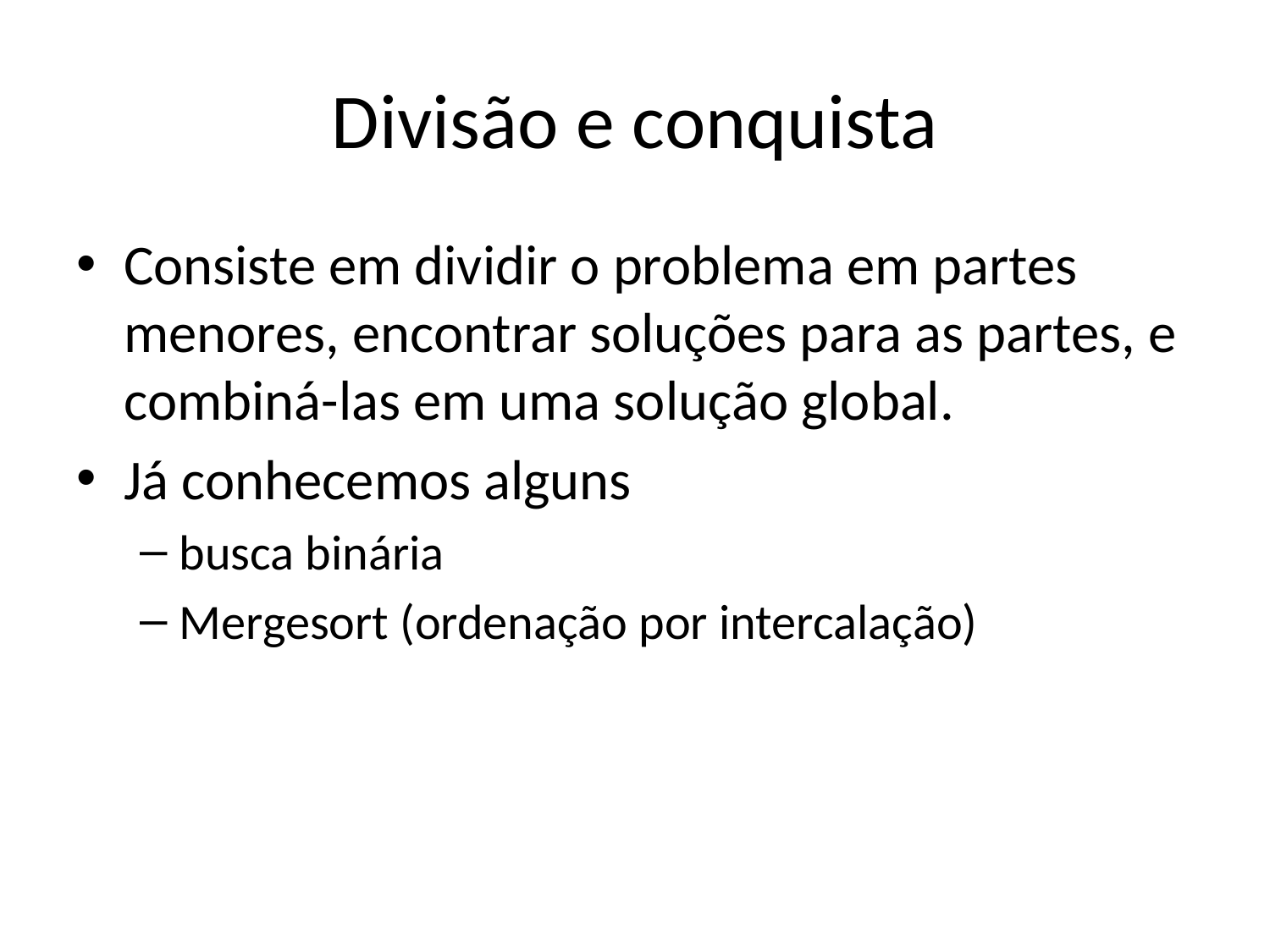

# Divisão e conquista
Consiste em dividir o problema em partes menores, encontrar soluções para as partes, e combiná-las em uma solução global.
Já conhecemos alguns
busca binária
Mergesort (ordenação por intercalação)